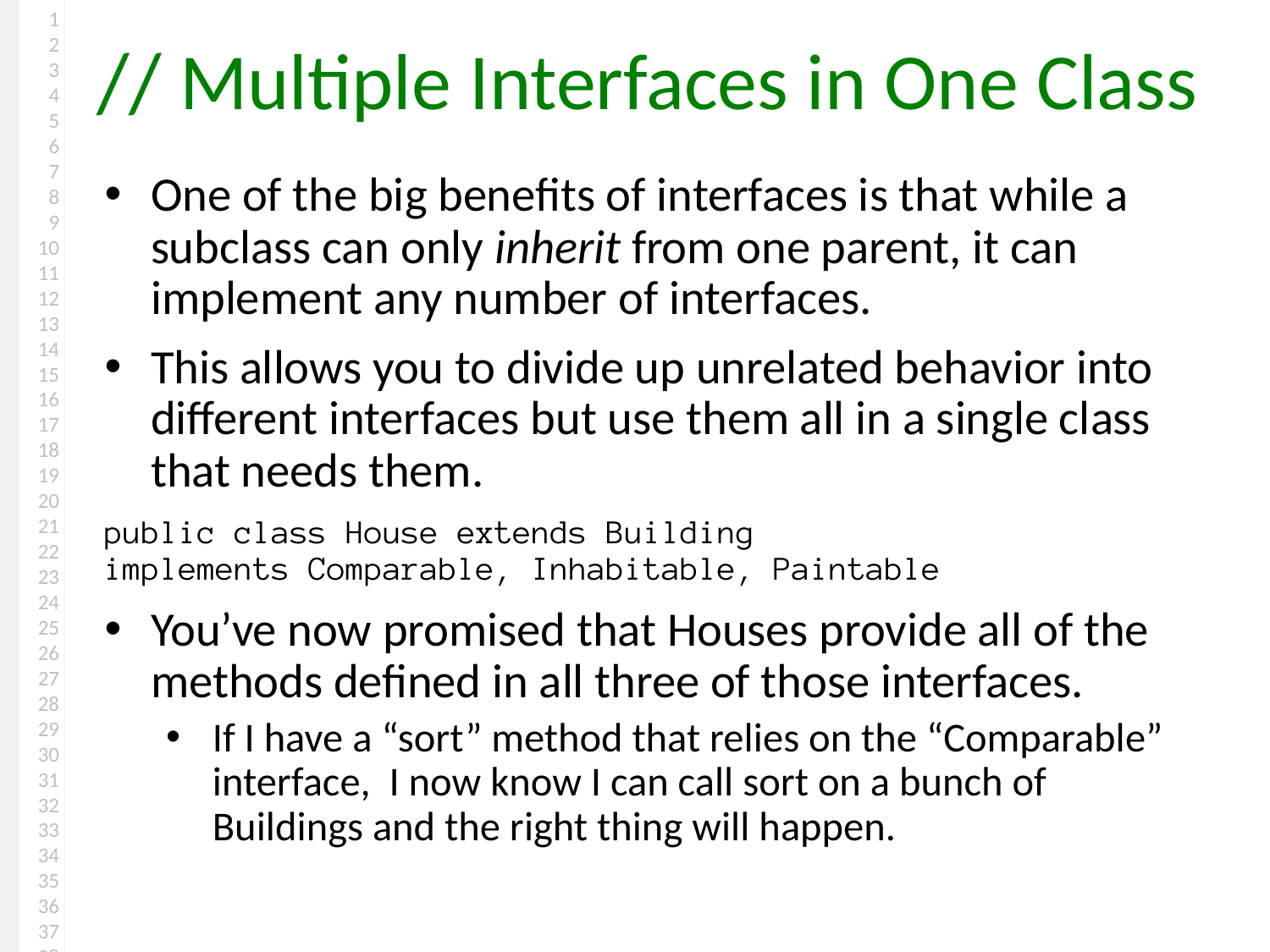

# Multiple Interfaces in One Class
One of the big benefits of interfaces is that while a subclass can only inherit from one parent, it can implement any number of interfaces.
This allows you to divide up unrelated behavior into different interfaces but use them all in a single class that needs them.
public class House extends Building
	implements Comparable, Inhabitable, Paintable
You’ve now promised that Houses provide all of the methods defined in all three of those interfaces.
If I have a “sort” method that relies on the “Comparable” interface,  I now know I can call sort on a bunch of Buildings and the right thing will happen.